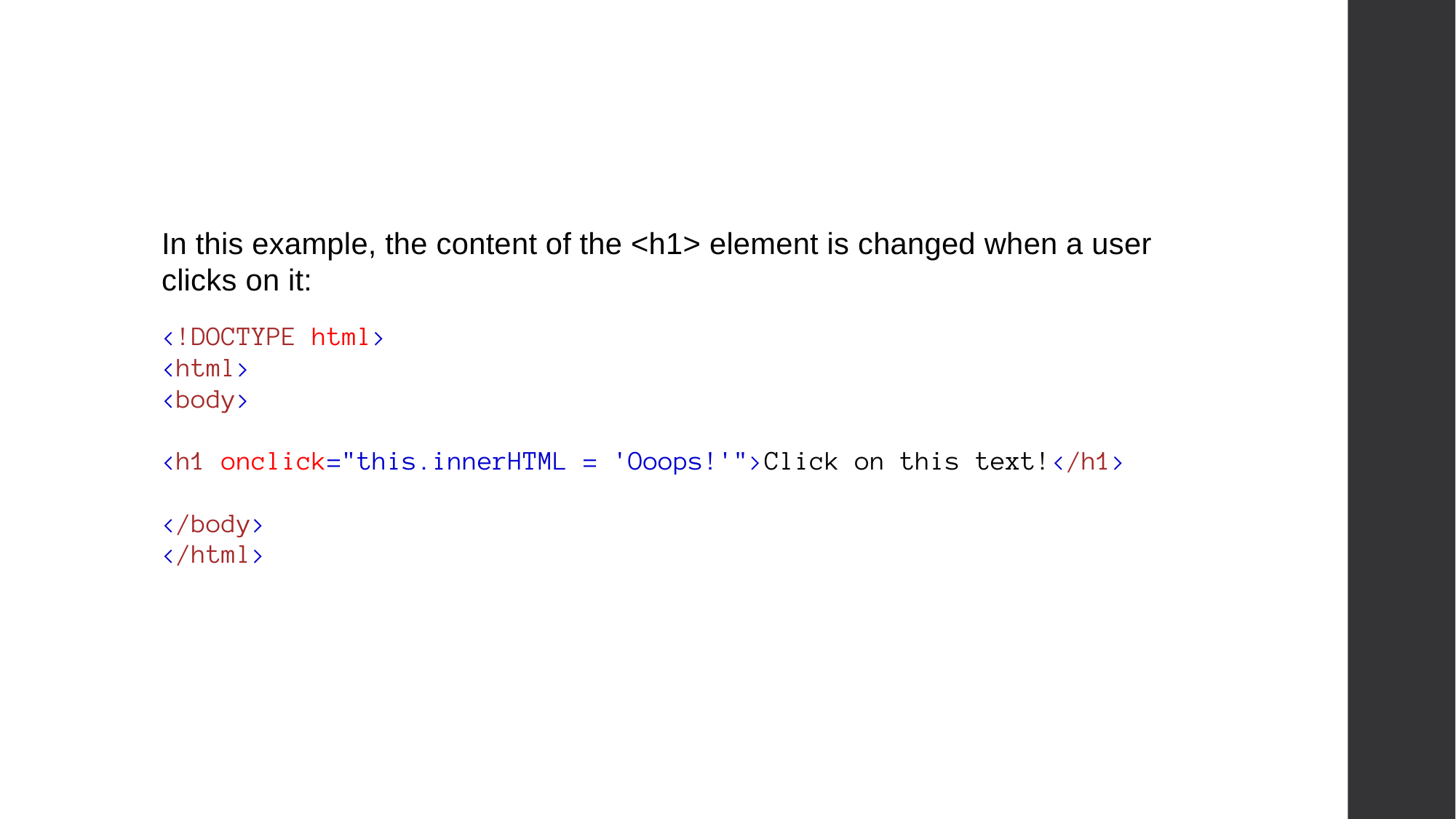

#
In this example, the content of the <h1> element is changed when a user clicks on it:
<!DOCTYPE html>
<html>
<body>
<h1 onclick="this.innerHTML = 'Ooops!'">Click on this text!</h1>
</body>
</html>